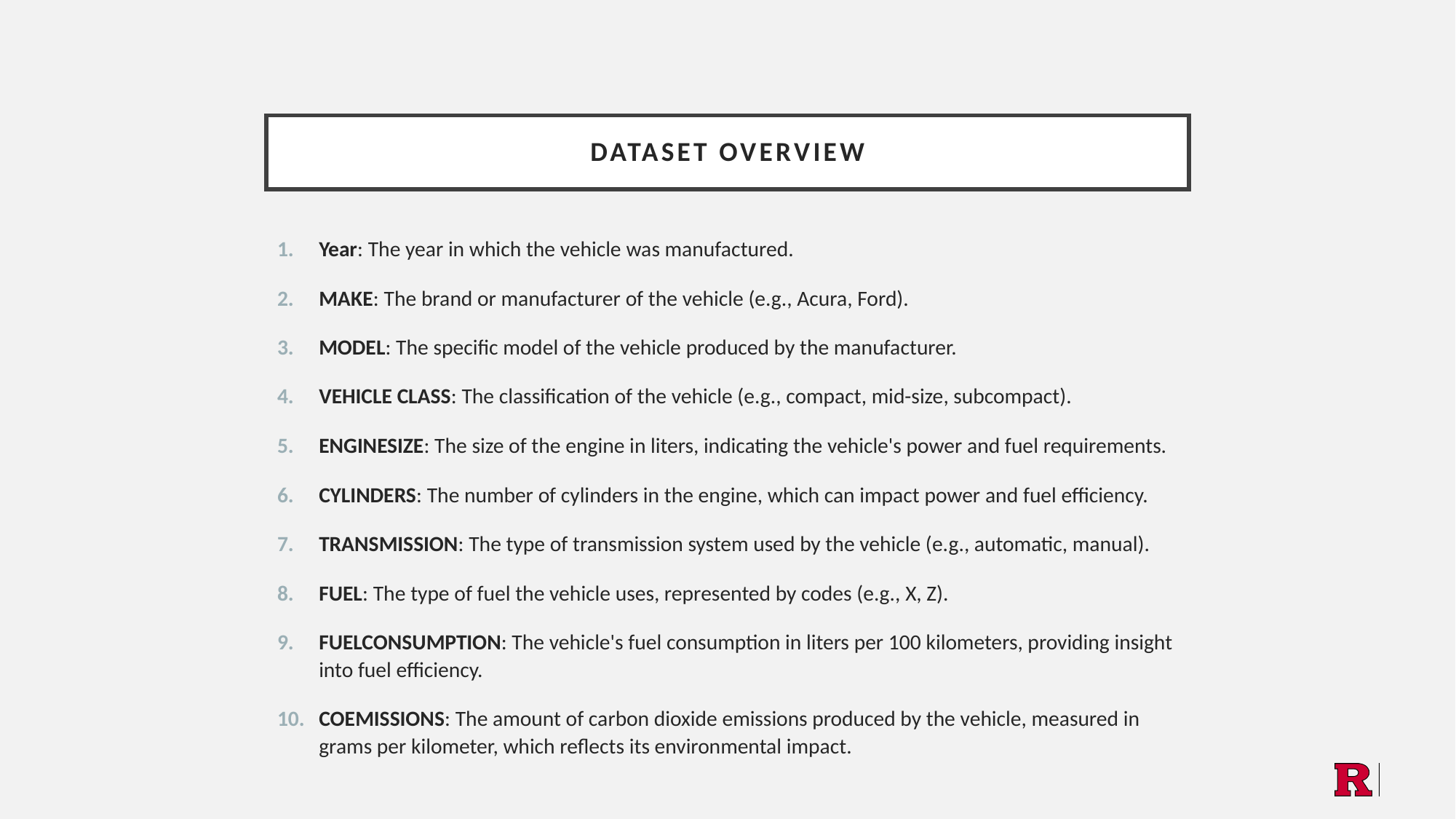

# Dataset Overview
Year: The year in which the vehicle was manufactured.
MAKE: The brand or manufacturer of the vehicle (e.g., Acura, Ford).
MODEL: The specific model of the vehicle produced by the manufacturer.
VEHICLE CLASS: The classification of the vehicle (e.g., compact, mid-size, subcompact).
ENGINESIZE: The size of the engine in liters, indicating the vehicle's power and fuel requirements.
CYLINDERS: The number of cylinders in the engine, which can impact power and fuel efficiency.
TRANSMISSION: The type of transmission system used by the vehicle (e.g., automatic, manual).
FUEL: The type of fuel the vehicle uses, represented by codes (e.g., X, Z).
FUELCONSUMPTION: The vehicle's fuel consumption in liters per 100 kilometers, providing insight into fuel efficiency.
COEMISSIONS: The amount of carbon dioxide emissions produced by the vehicle, measured in grams per kilometer, which reflects its environmental impact.